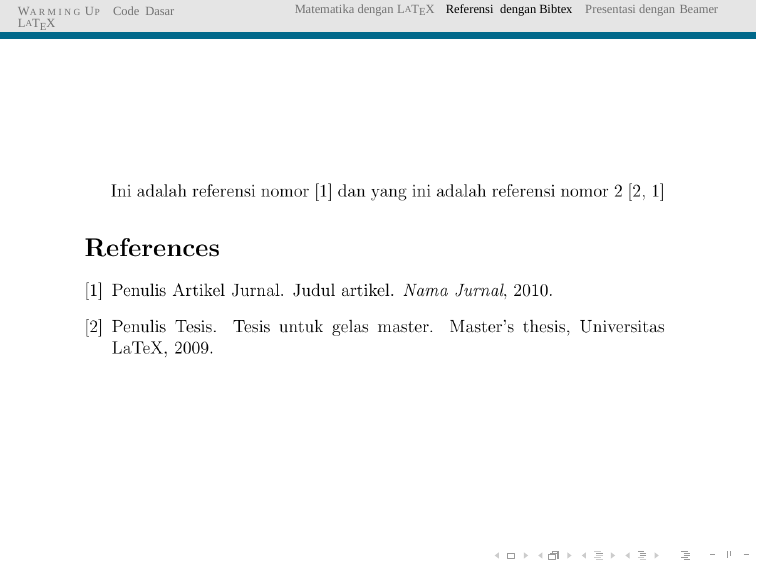

WA R M I N G UP     Code Dasar LATEX
Matematika dengan LATEX   Referensi  dengan Bibtex   Presentasi dengan Beamer